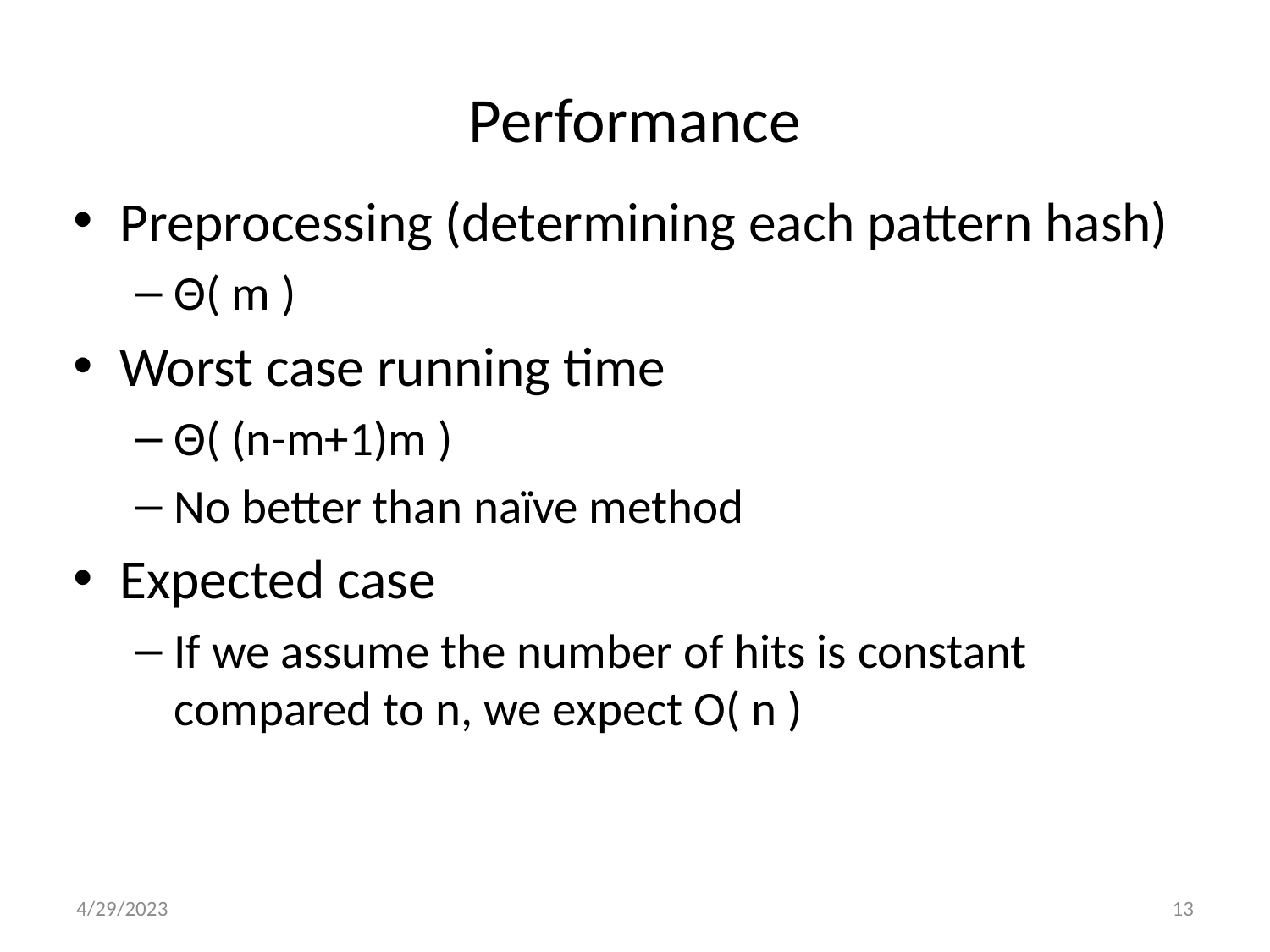

# Performance
Preprocessing (determining each pattern hash)
Θ( m )
Worst case running time
Θ( (n-m+1)m )
No better than naïve method
Expected case
If we assume the number of hits is constant compared to n, we expect O( n )
4/29/2023
13